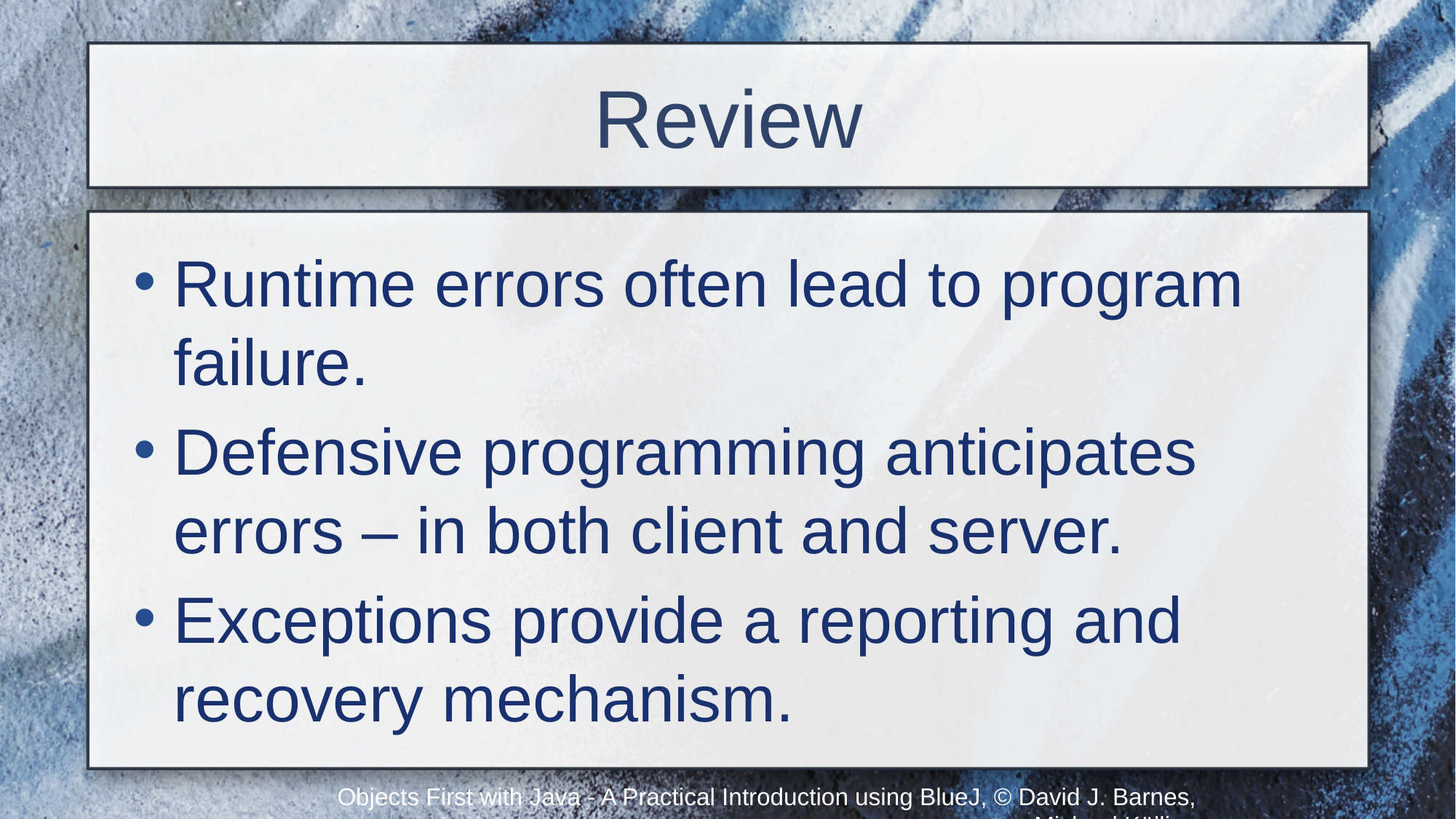

# Review
Runtime errors often lead to program failure.
Defensive programming anticipates errors – in both client and server.
Exceptions provide a reporting and recovery mechanism.